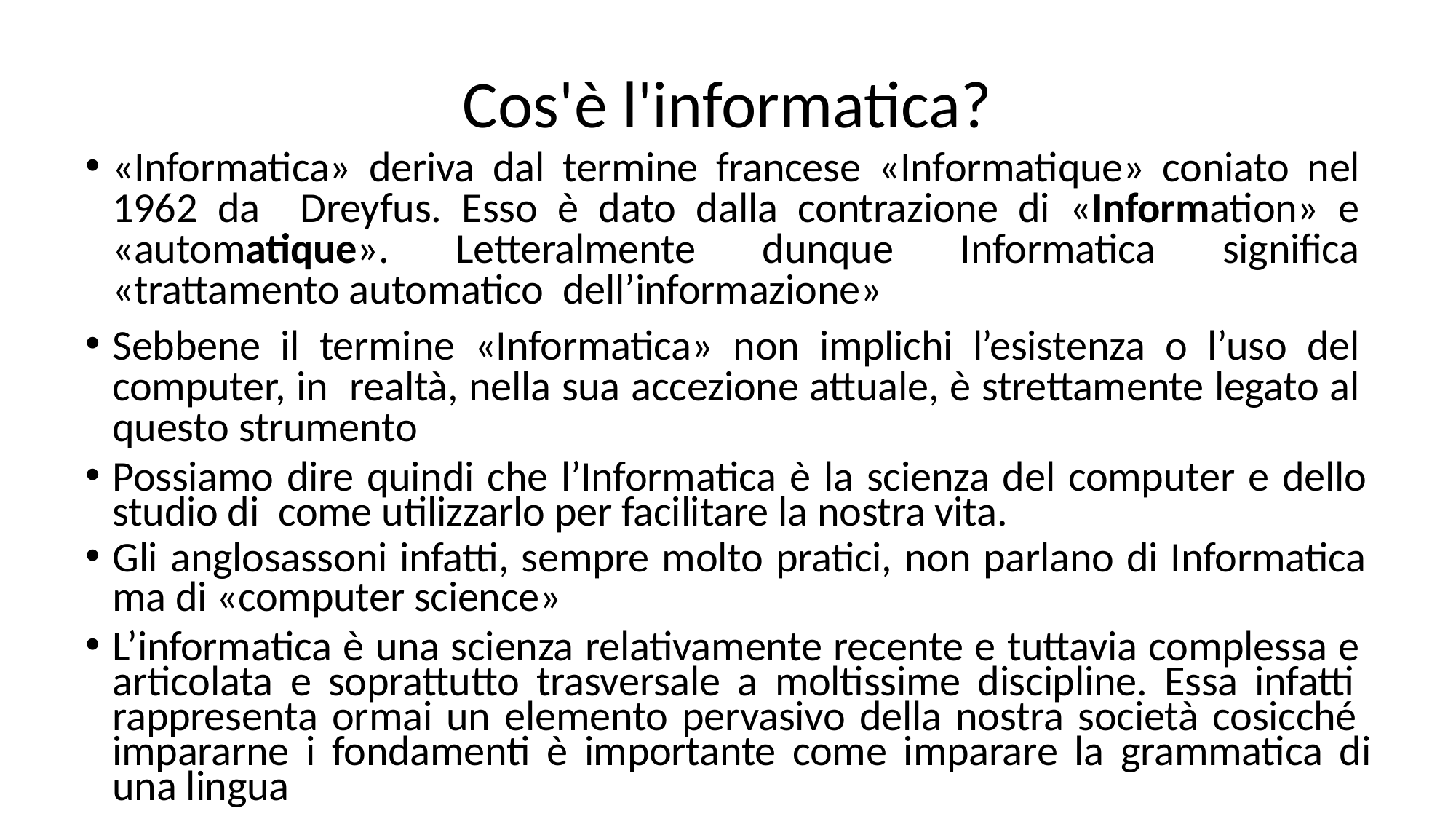

# Cos'è l'informatica?
«Informatica» deriva dal termine francese «Informatique» coniato nel 1962 da  Dreyfus. Esso è dato dalla contrazione di «Information» e «automatique». Letteralmente dunque Informatica significa «trattamento automatico  dell’informazione»
Sebbene il termine «Informatica» non implichi l’esistenza o l’uso del computer, in  realtà, nella sua accezione attuale, è strettamente legato al questo strumento
Possiamo dire quindi che l’Informatica è la scienza del computer e dello studio di  come utilizzarlo per facilitare la nostra vita.
Gli anglosassoni infatti, sempre molto pratici, non parlano di Informatica ma di «computer science»
L’informatica è una scienza relativamente recente e tuttavia complessa e  articolata e soprattutto trasversale a moltissime discipline. Essa infatti  rappresenta ormai un elemento pervasivo della nostra società cosicché  impararne i fondamenti è importante come imparare la grammatica di una lingua